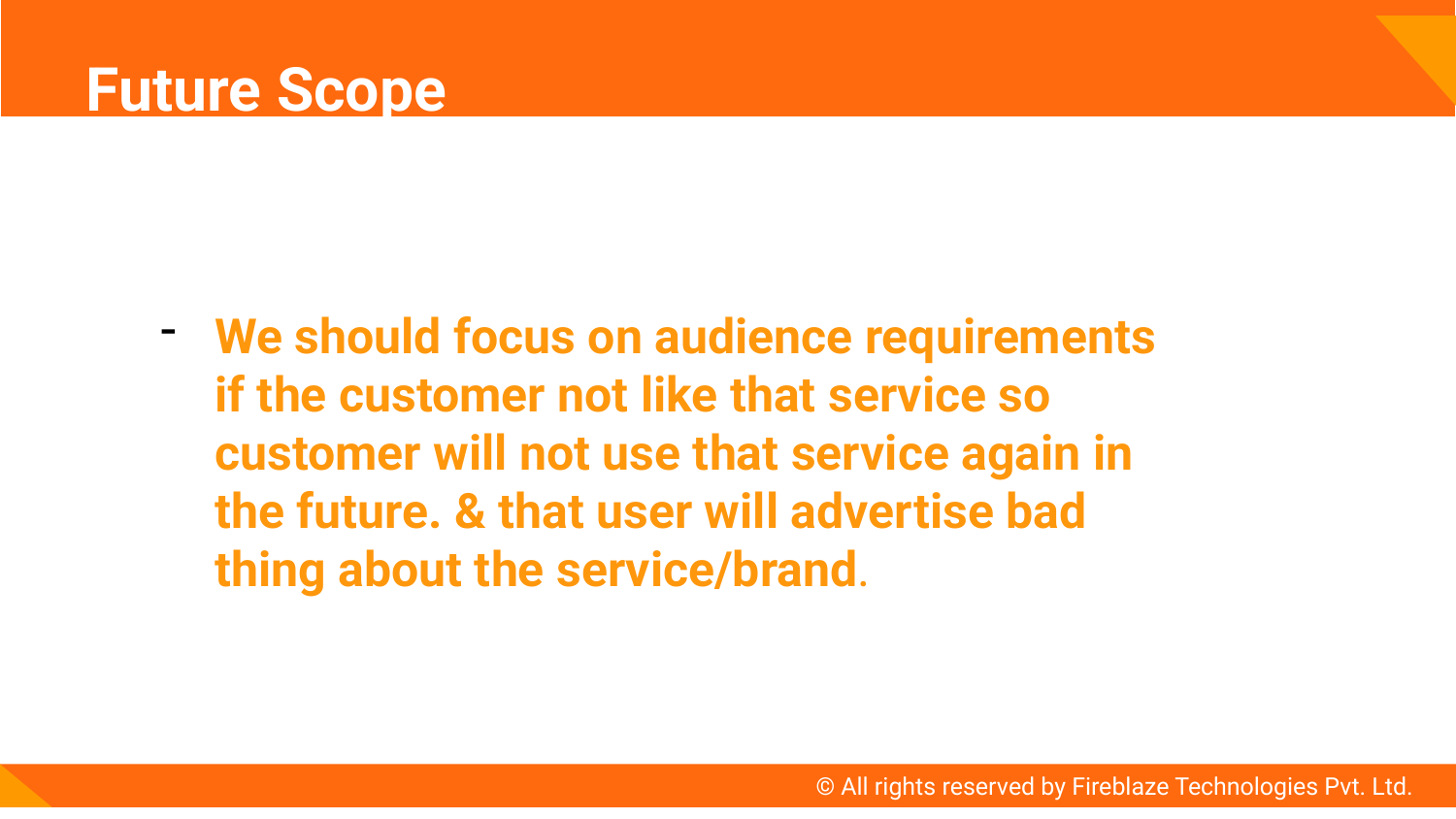

# Future Scope

We should focus on audience requirements if the customer not like that service so customer will not use that service again in the future. & that user will advertise bad thing about the service/brand.

© All rights reserved by Fireblaze Technologies Pvt. Ltd.